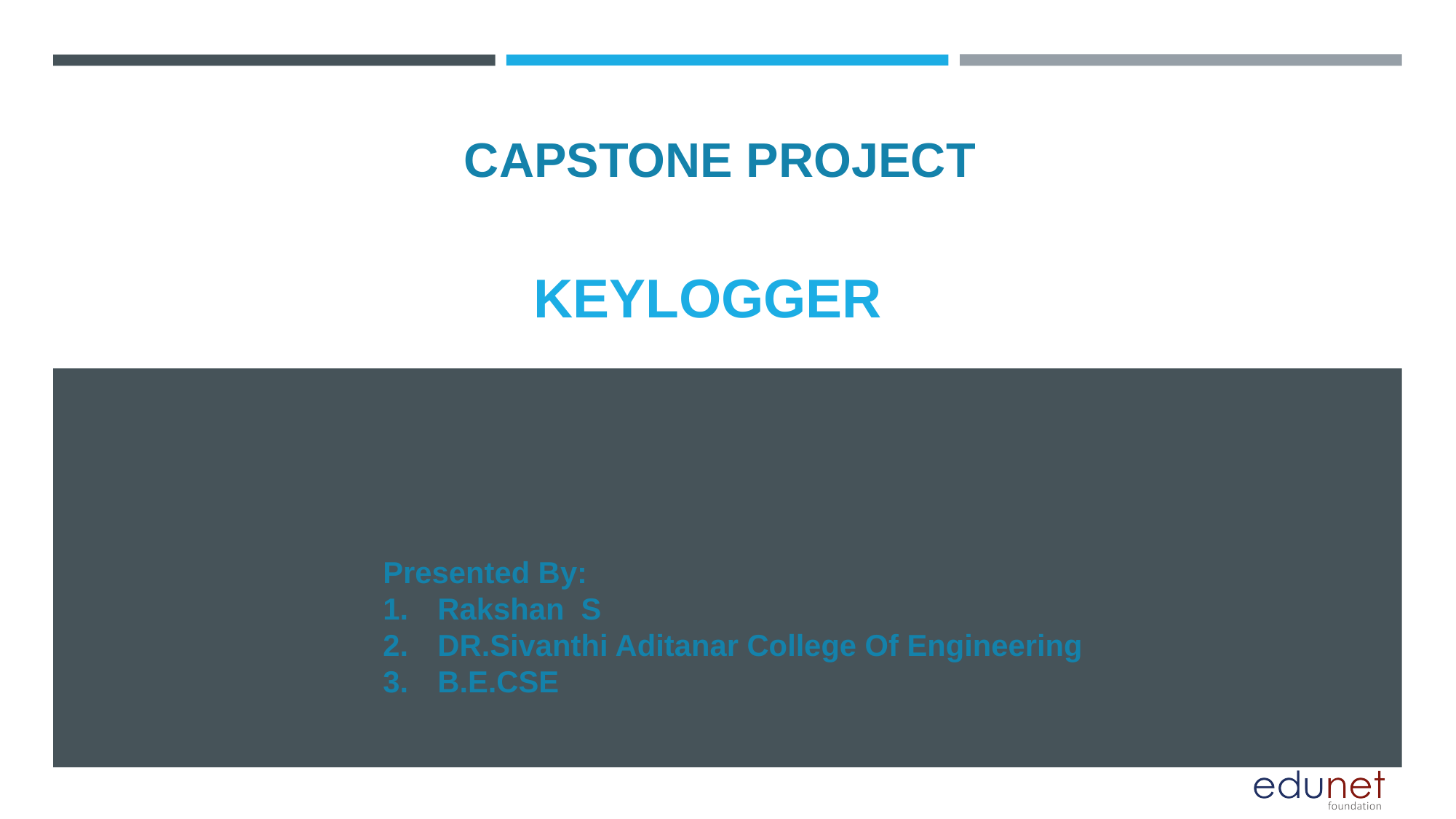

CAPSTONE PROJECT
# KEYLOGGER
Presented By:
Rakshan  S
DR.Sivanthi Aditanar College Of Engineering
B.E.CSE